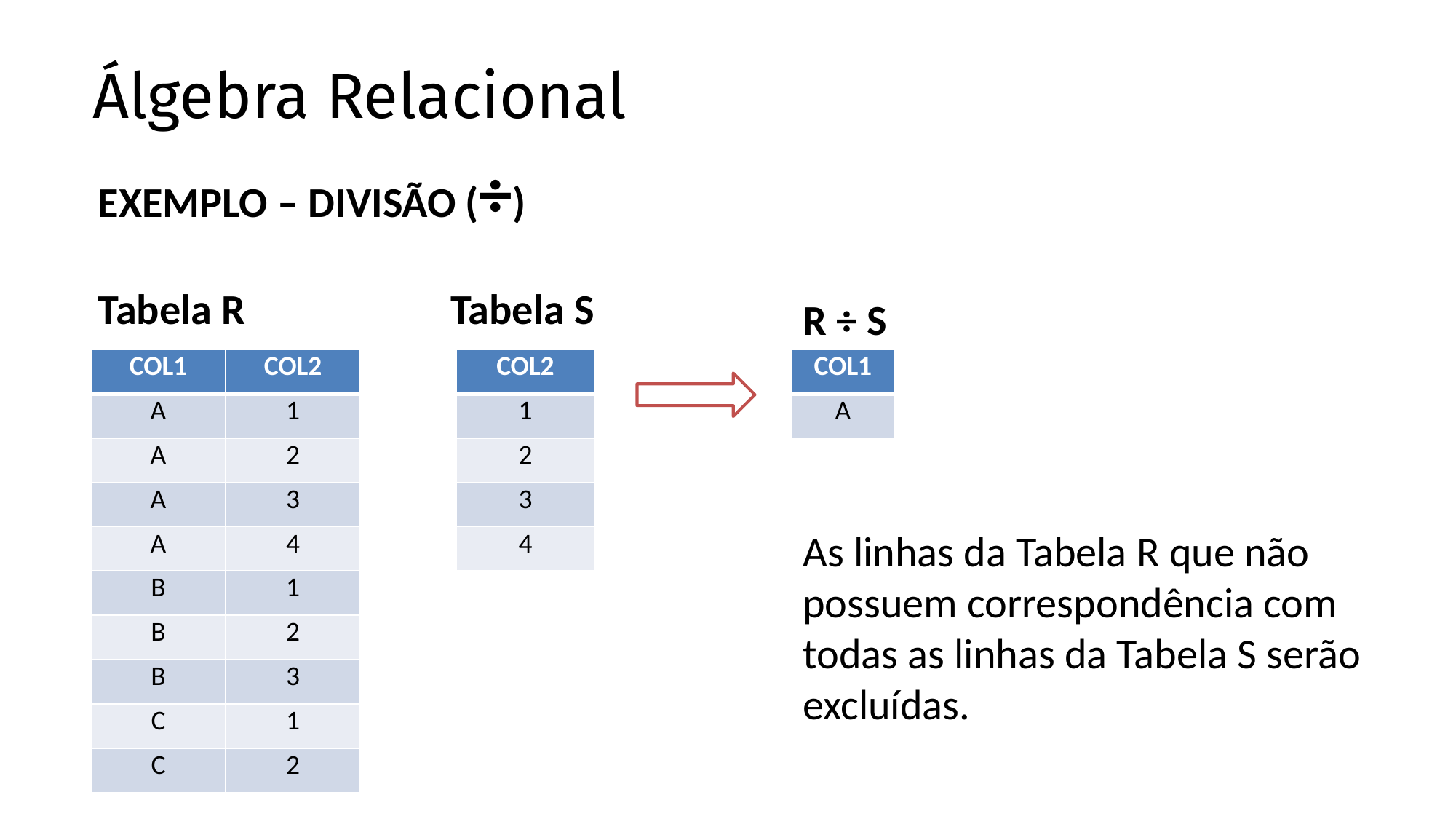

Álgebra Relacional
EXEMPLO – DIVISÃO (÷)

Tabela R    	              Tabela S
R ÷ S
| COL2 |
| --- |
| 1 |
| 2 |
| 3 |
| 4 |
| COL1 |
| --- |
| A |
| COL1 | COL2 |
| --- | --- |
| A | 1 |
| A | 2 |
| A | 3 |
| A | 4 |
| B | 1 |
| B | 2 |
| B | 3 |
| C | 1 |
| C | 2 |

As linhas da Tabela R que não possuem correspondência com todas as linhas da Tabela S serão excluídas.